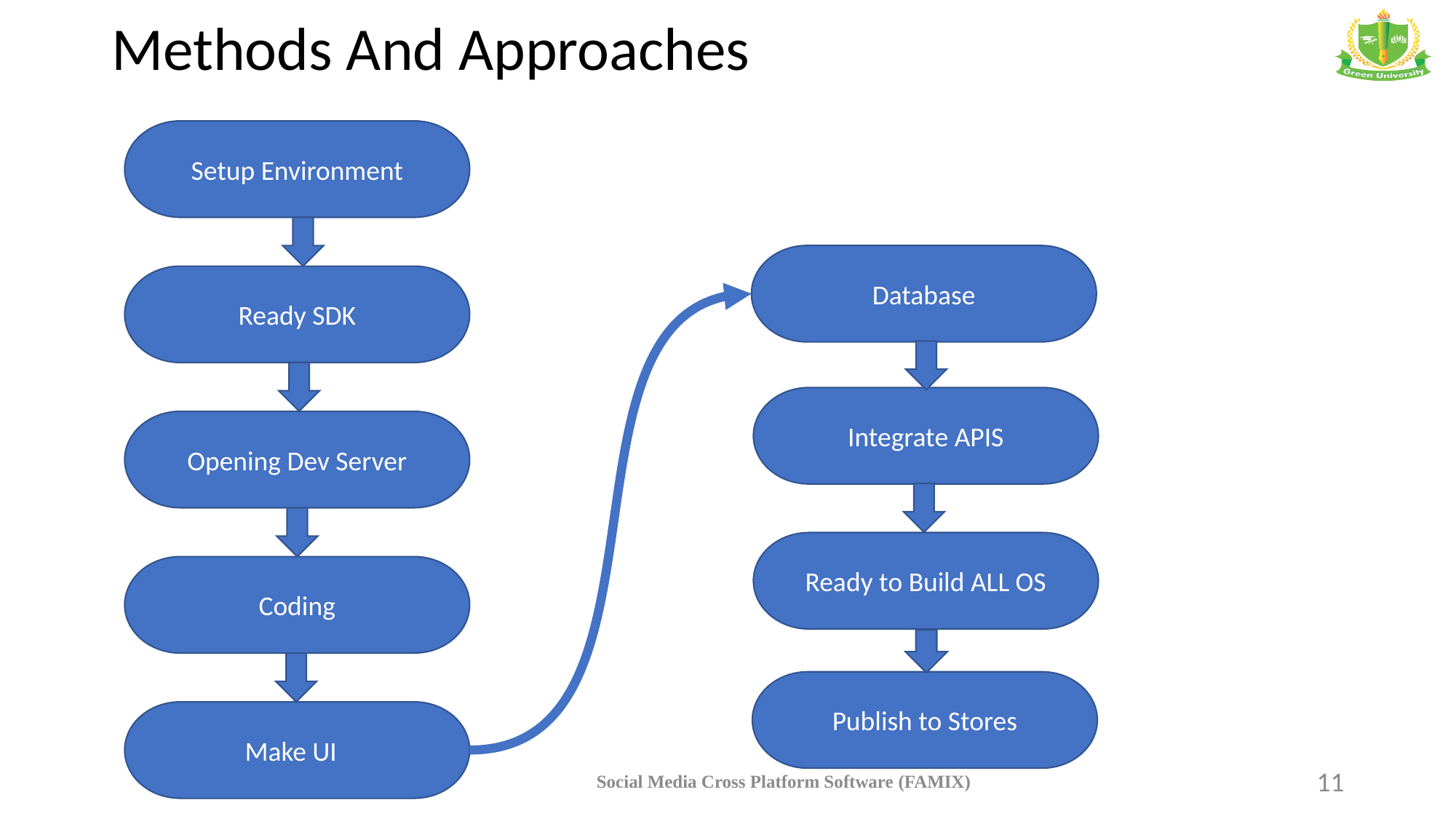

# Methods And Approaches
Setup Environment

Database
Ready SDK

Integrate APIS
Opening Dev Server

Ready to Build ALL OS
Coding

Publish to Stores
Make UI
Social Media Cross Platform Software (FAMIX)
11